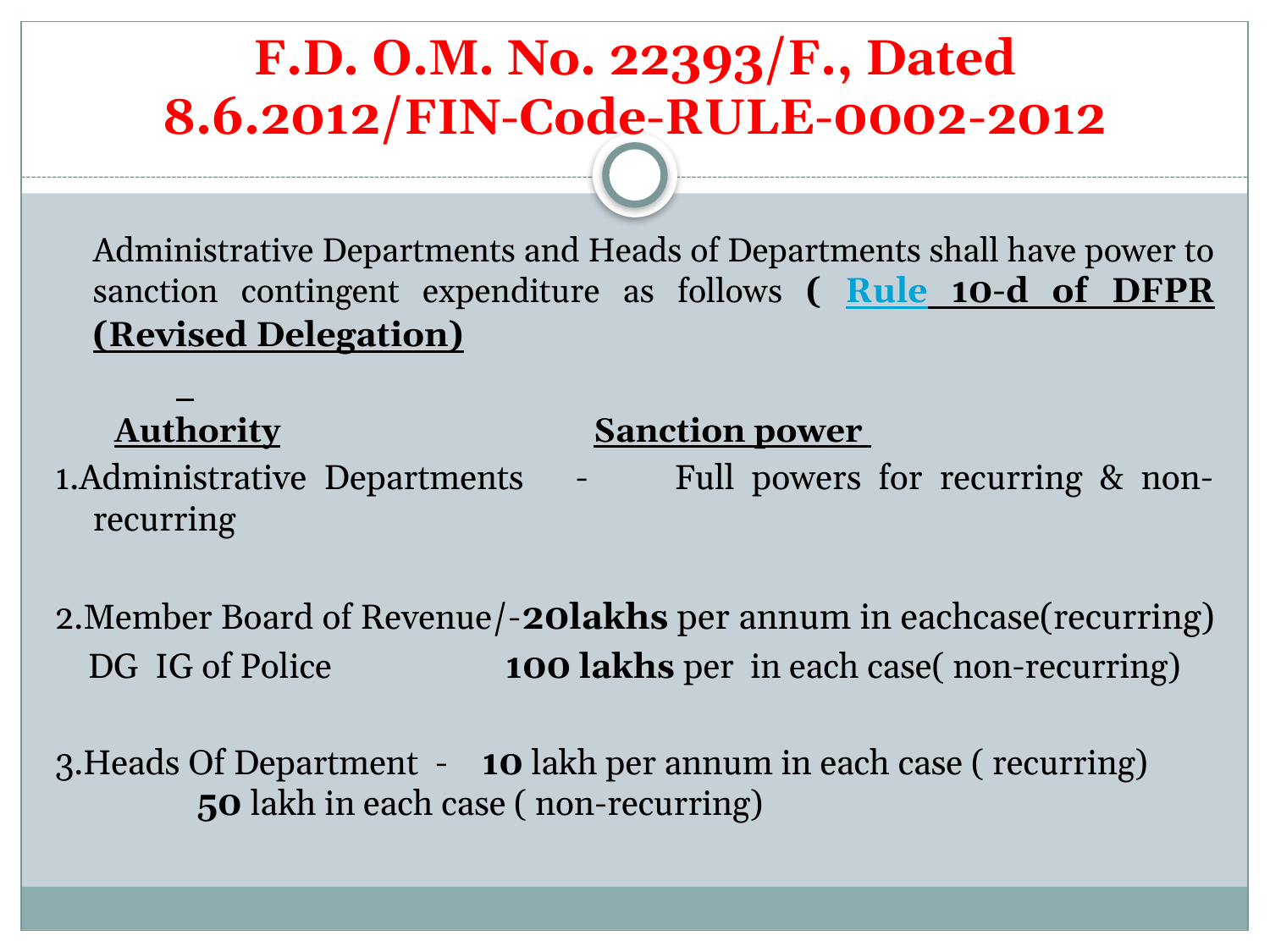

# F.D. O.M. No. 22393/F., Dated 8.6.2012/FIN-Code-RULE-0002-2012
	Administrative Departments and Heads of Departments shall have power to sanction contingent expenditure as follows ( Rule 10-d of DFPR (Revised Delegation)

       Authority                                     Sanction power
1.Administrative Departments   -     Full powers for recurring & non-recurring

2.Member Board of Revenue/-20lakhs per annum in eachcase(recurring)
    DG  IG of Police                     100 lakhs per  in each case( non-recurring)

3.Heads Of Department  -    10 lakh per annum in each case ( recurring) 			                   50 lakh in each case ( non-recurring)